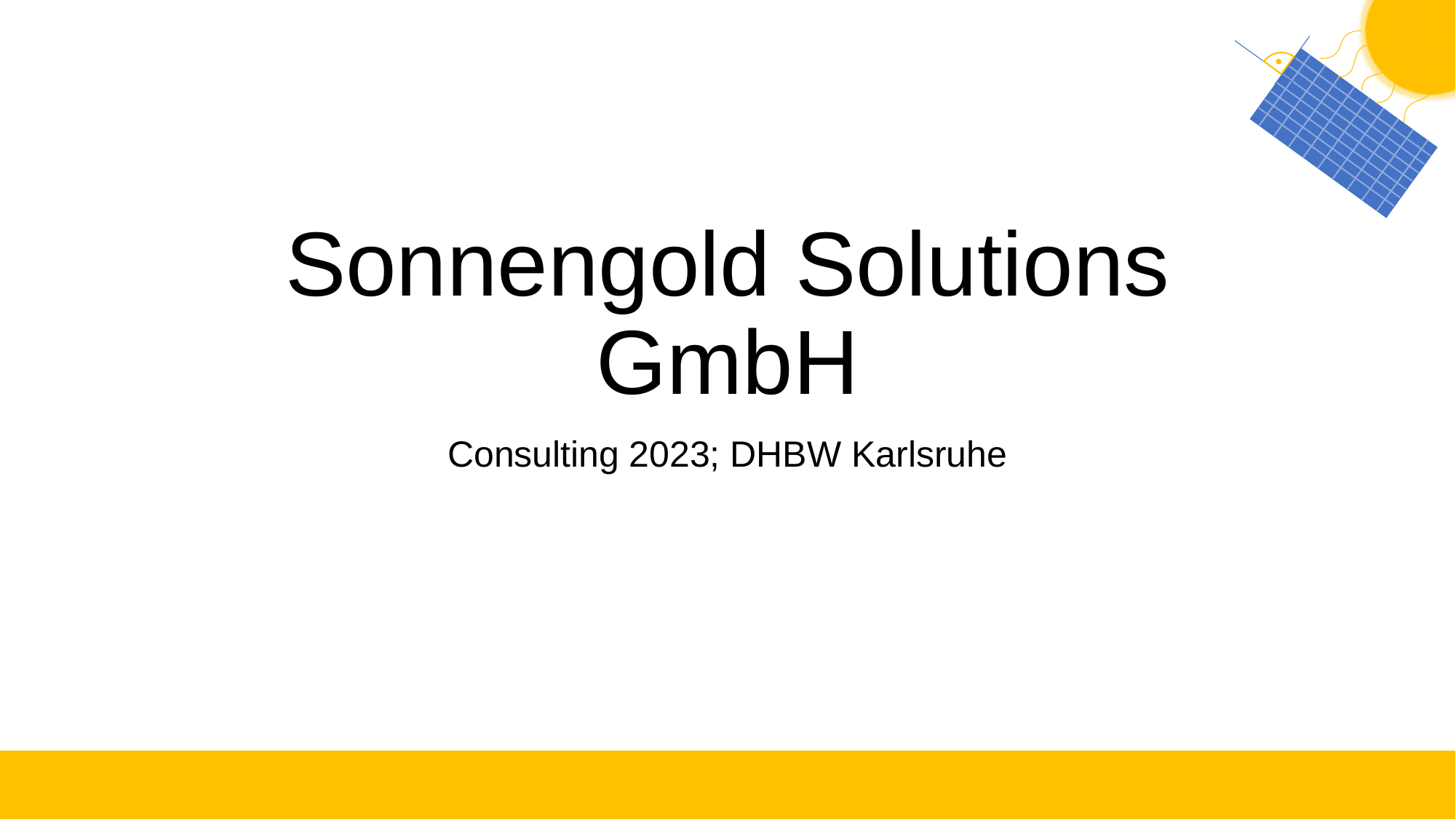

# Sonnengold Solutions GmbH
Consulting 2023; DHBW Karlsruhe